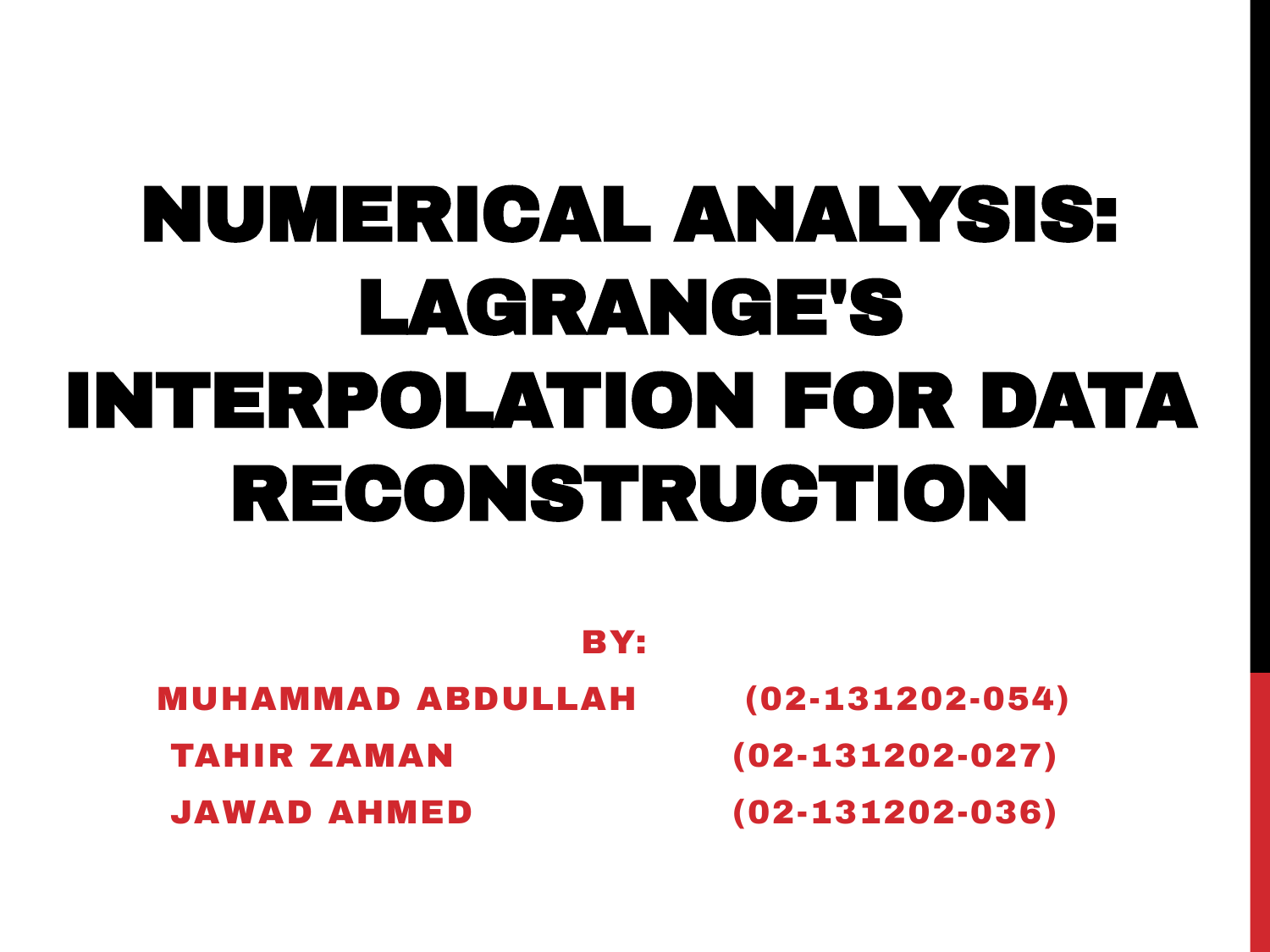

# Numerical analysis: Lagrange's Interpolation for Data Reconstruction
By:
Muhammad Abdullah        (02-131202-054)
Tahir zaman  		      (02-131202-027)
Jawad ahmed		      (02-131202-036)